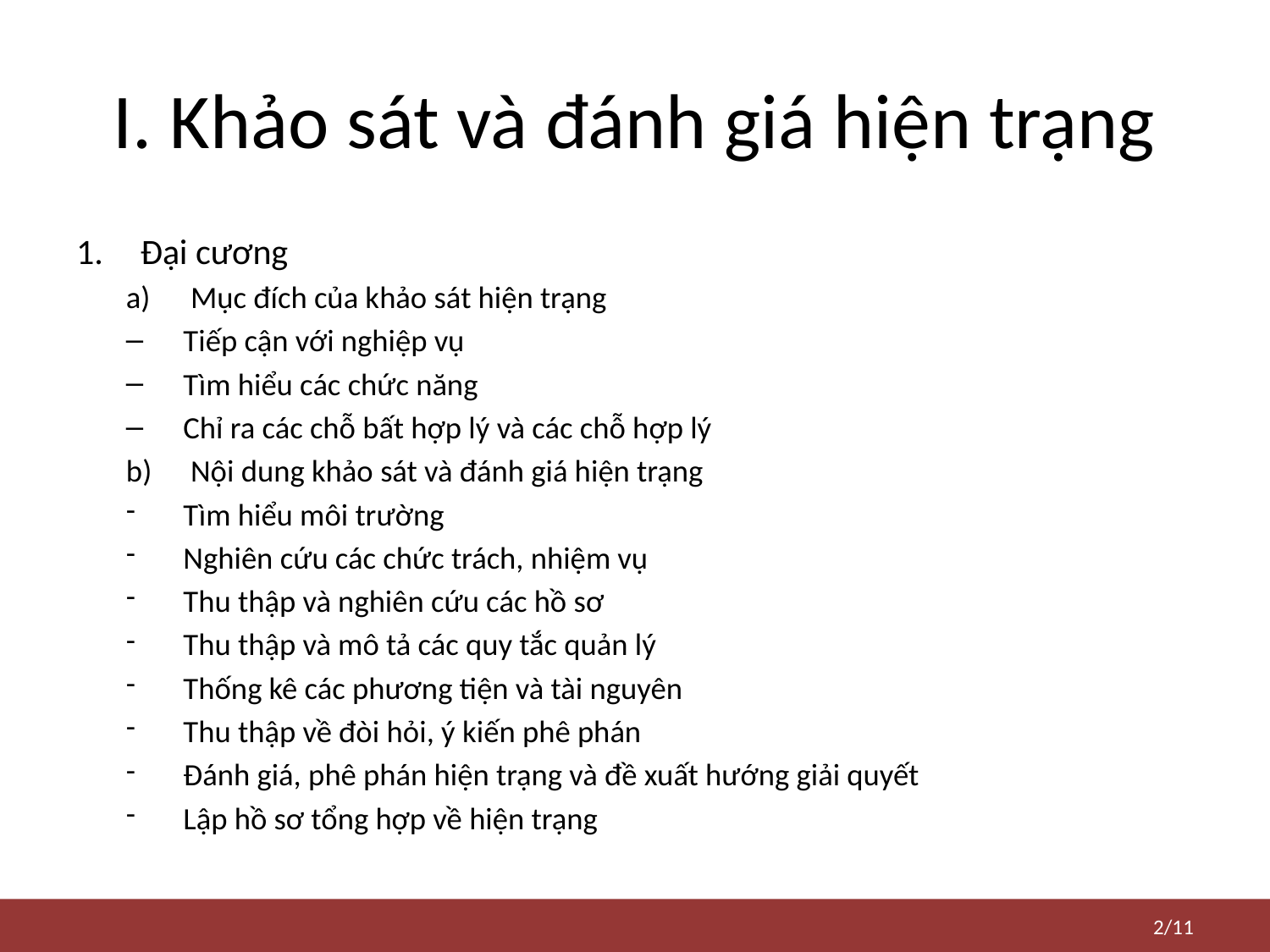

# I. Khảo sát và đánh giá hiện trạng
Đại cương
Mục đích của khảo sát hiện trạng
Tiếp cận với nghiệp vụ
Tìm hiểu các chức năng
Chỉ ra các chỗ bất hợp lý và các chỗ hợp lý
Nội dung khảo sát và đánh giá hiện trạng
Tìm hiểu môi trường
Nghiên cứu các chức trách, nhiệm vụ
Thu thập và nghiên cứu các hồ sơ
Thu thập và mô tả các quy tắc quản lý
Thống kê các phương tiện và tài nguyên
Thu thập về đòi hỏi, ý kiến phê phán
Đánh giá, phê phán hiện trạng và đề xuất hướng giải quyết
Lập hồ sơ tổng hợp về hiện trạng

2